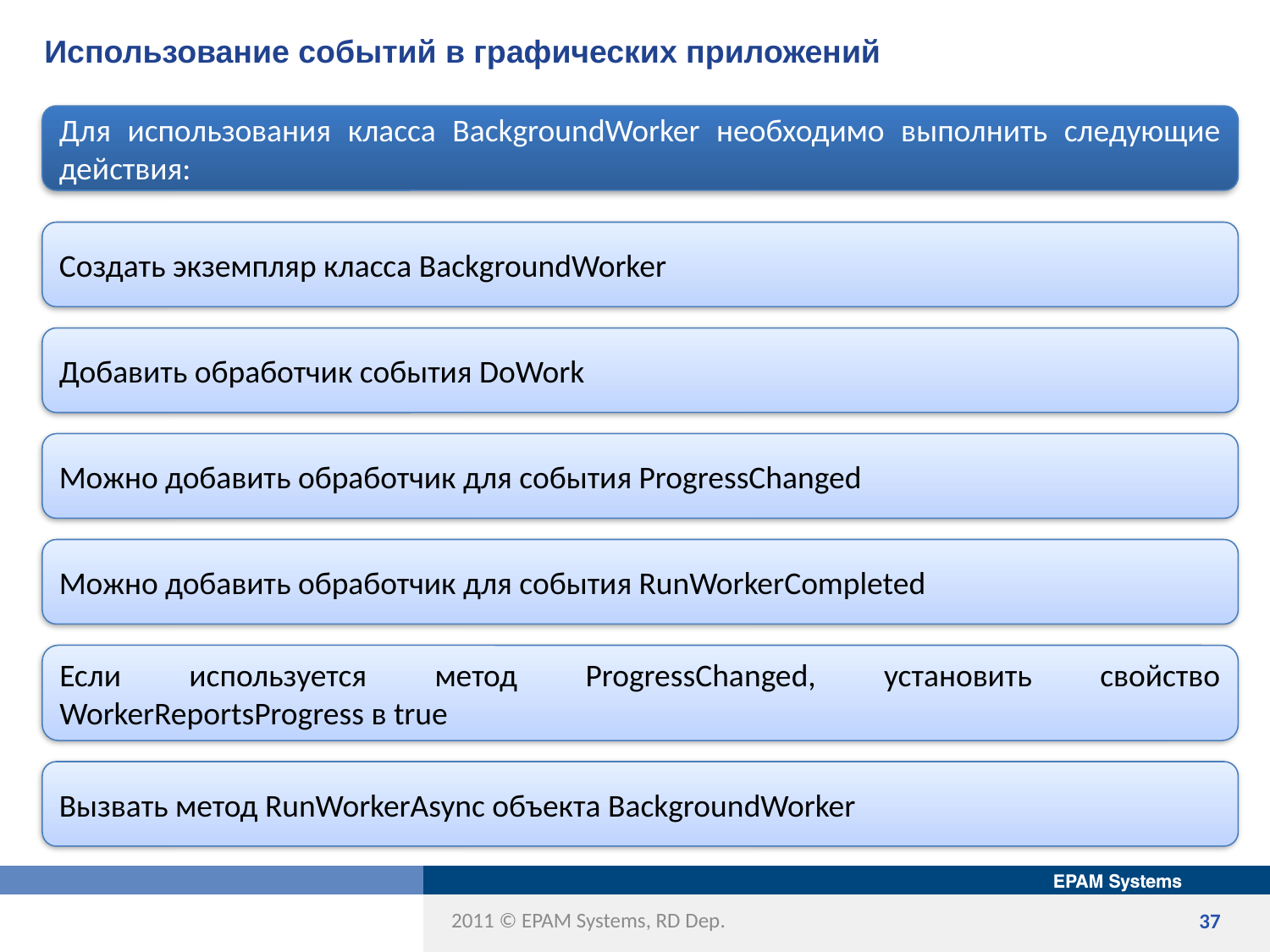

# Использование событий в графических приложений

Для использования класса BackgroundWorker необходимо выполнить следующие действия:
Создать экземпляр класса BackgroundWorker
Добавить обработчик события DoWork
Можно добавить обработчик для события ProgressChanged
Можно добавить обработчик для события RunWorkerCompleted
Если используется метод ProgressChanged, установить свойство WorkerReportsProgress в true
Вызвать метод RunWorkerAsync объекта BackgroundWorker